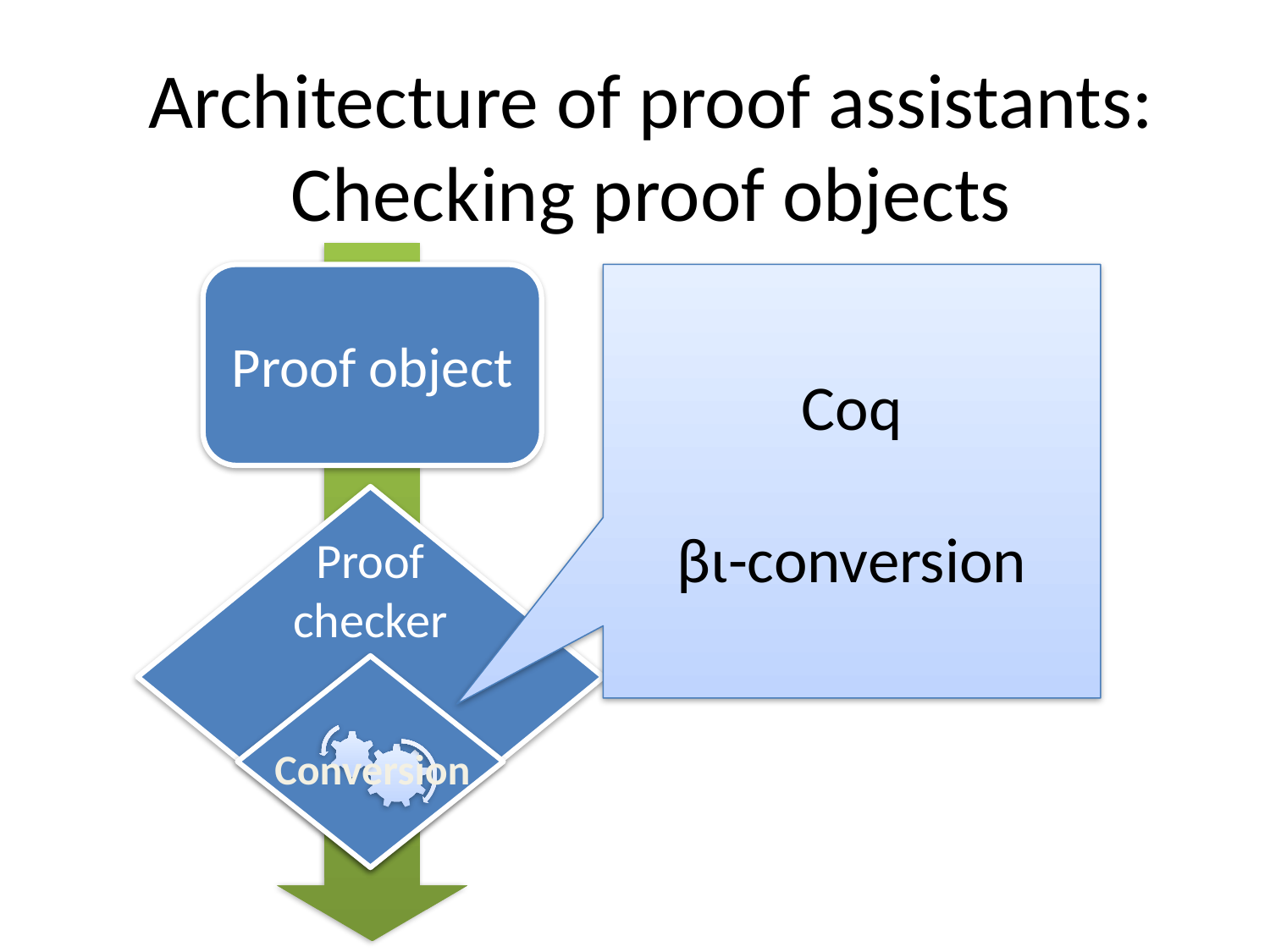

Architecture of proof assistants:
Checking proof objects

Proof object
Coq

βι-conversion
Proof checker

Conversion